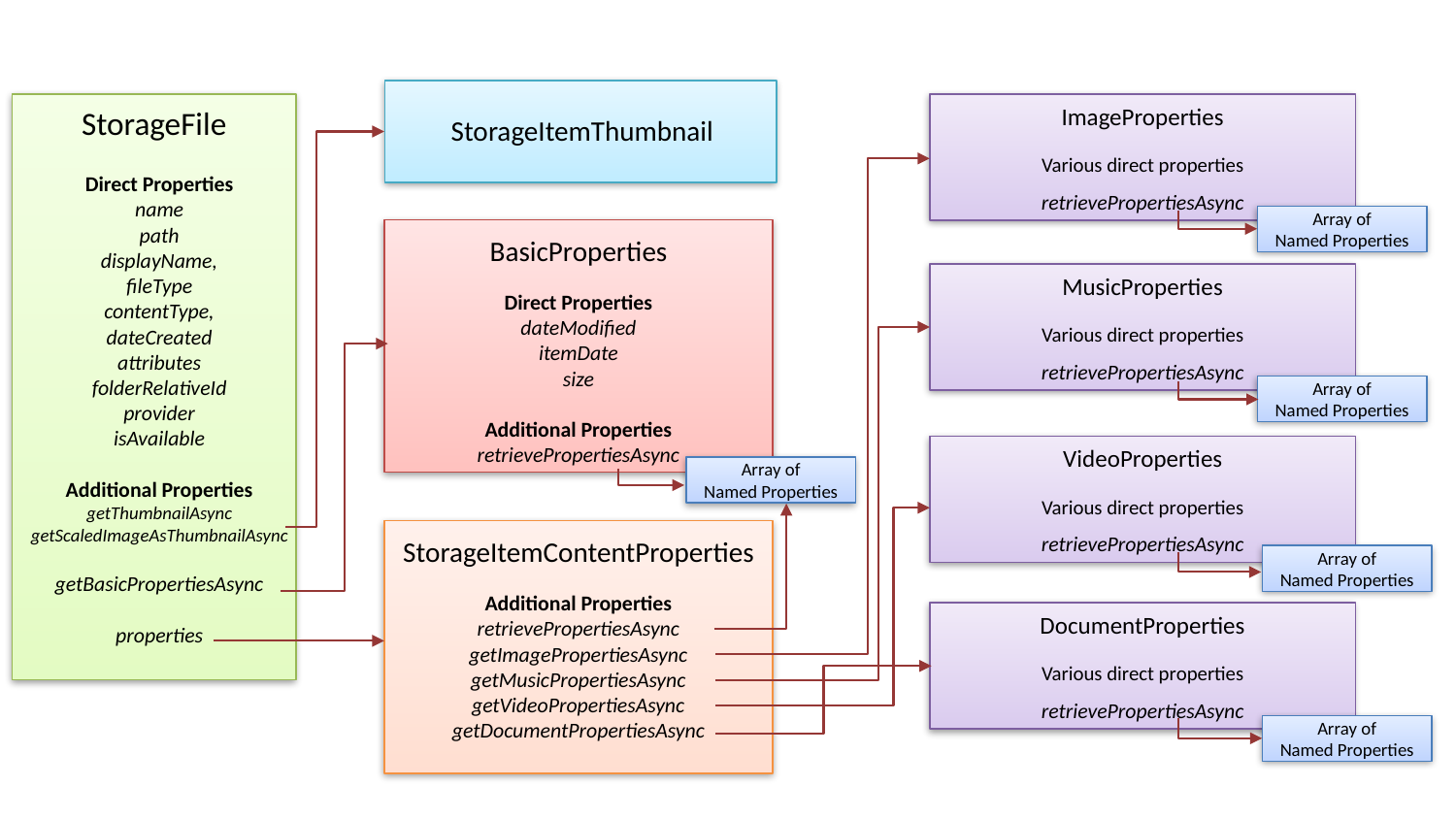

StorageItemThumbnail

StorageFile
Direct Properties
name
path
displayName,
fileType
contentType,
dateCreated
attributes
folderRelativeId
provider
isAvailable
Additional Properties
getThumbnailAsync
getScaledImageAsThumbnailAsync
getBasicPropertiesAsync

properties

ImageProperties
Various direct properties
retrievePropertiesAsync

Array of
Named Properties

BasicProperties
Direct Properties
dateModified
itemDate
size
Additional Properties
retrievePropertiesAsync

MusicProperties
Various direct properties
retrievePropertiesAsync

Array of
Named Properties

VideoProperties
Various direct properties
retrievePropertiesAsync
Array of
Named Properties

StorageItemContentProperties
Additional Properties
retrievePropertiesAsync
getImagePropertiesAsync
getMusicPropertiesAsync
getVideoPropertiesAsync
getDocumentPropertiesAsync
Array of
Named Properties

DocumentProperties
Various direct properties
retrievePropertiesAsync

Array of
Named Properties